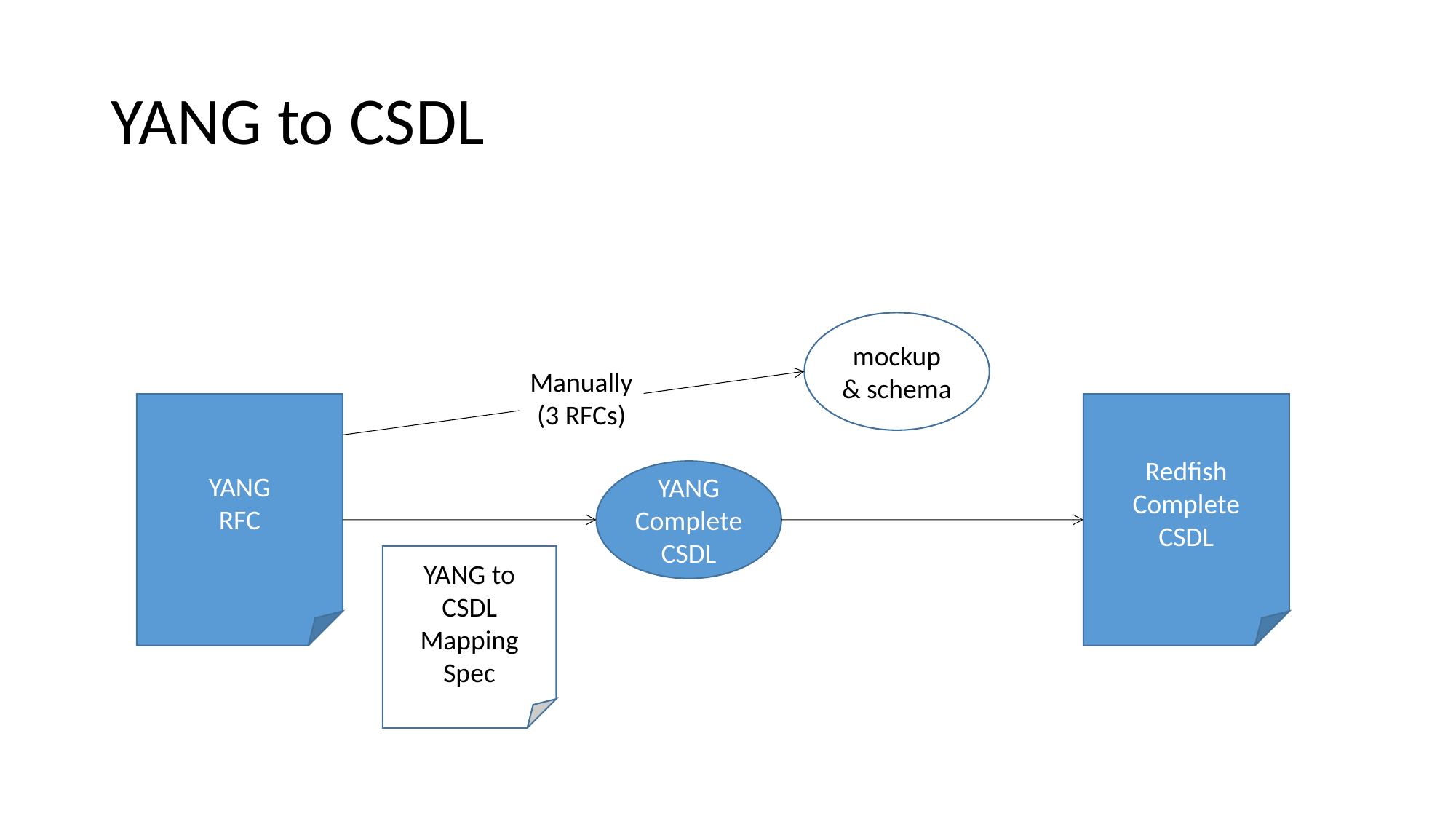

# YANG to CSDL
mockup
& schema
Manually
(3 RFCs)
YANG
RFC
Redfish
Complete
CSDL
YANG
Complete
CSDL
YANG to CSDL
Mapping
Spec
Converter
program